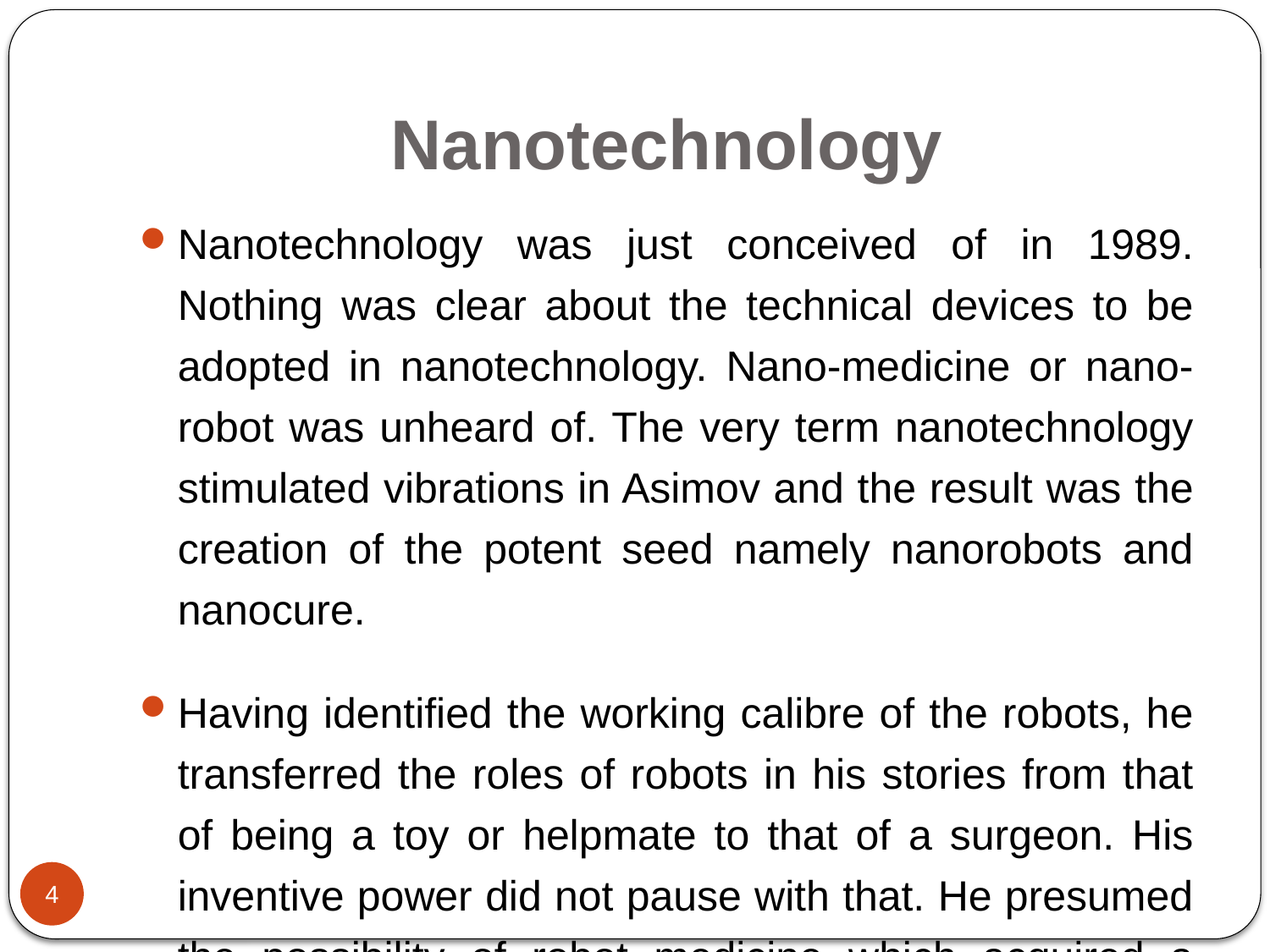

# Nanotechnology
Nanotechnology was just conceived of in 1989. Nothing was clear about the technical devices to be adopted in nanotechnology. Nano-medicine or nano-robot was unheard of. The very term nanotechnology stimulated vibrations in Asimov and the result was the creation of the potent seed namely nanorobots and nanocure.
Having identified the working calibre of the robots, he transferred the roles of robots in his stories from that of being a toy or helpmate to that of a surgeon. His inventive power did not pause with that. He presumed the possibility of robot medicine which acquired a distinct form in his story ―Too Bad.
4